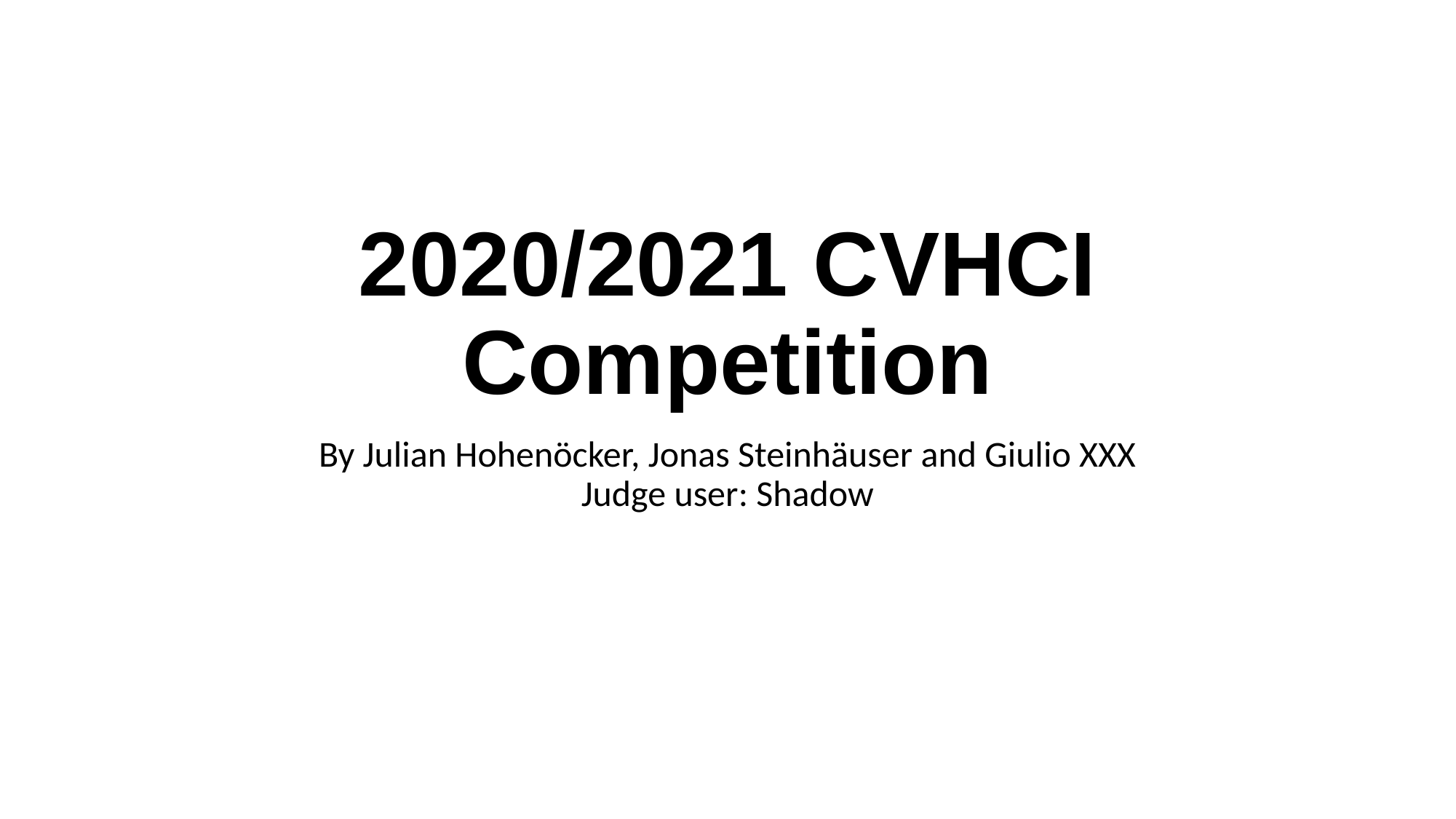

# 2020/2021 CVHCI Competition
By Julian Hohenöcker, Jonas Steinhäuser and Giulio XXX
Judge user: Shadow